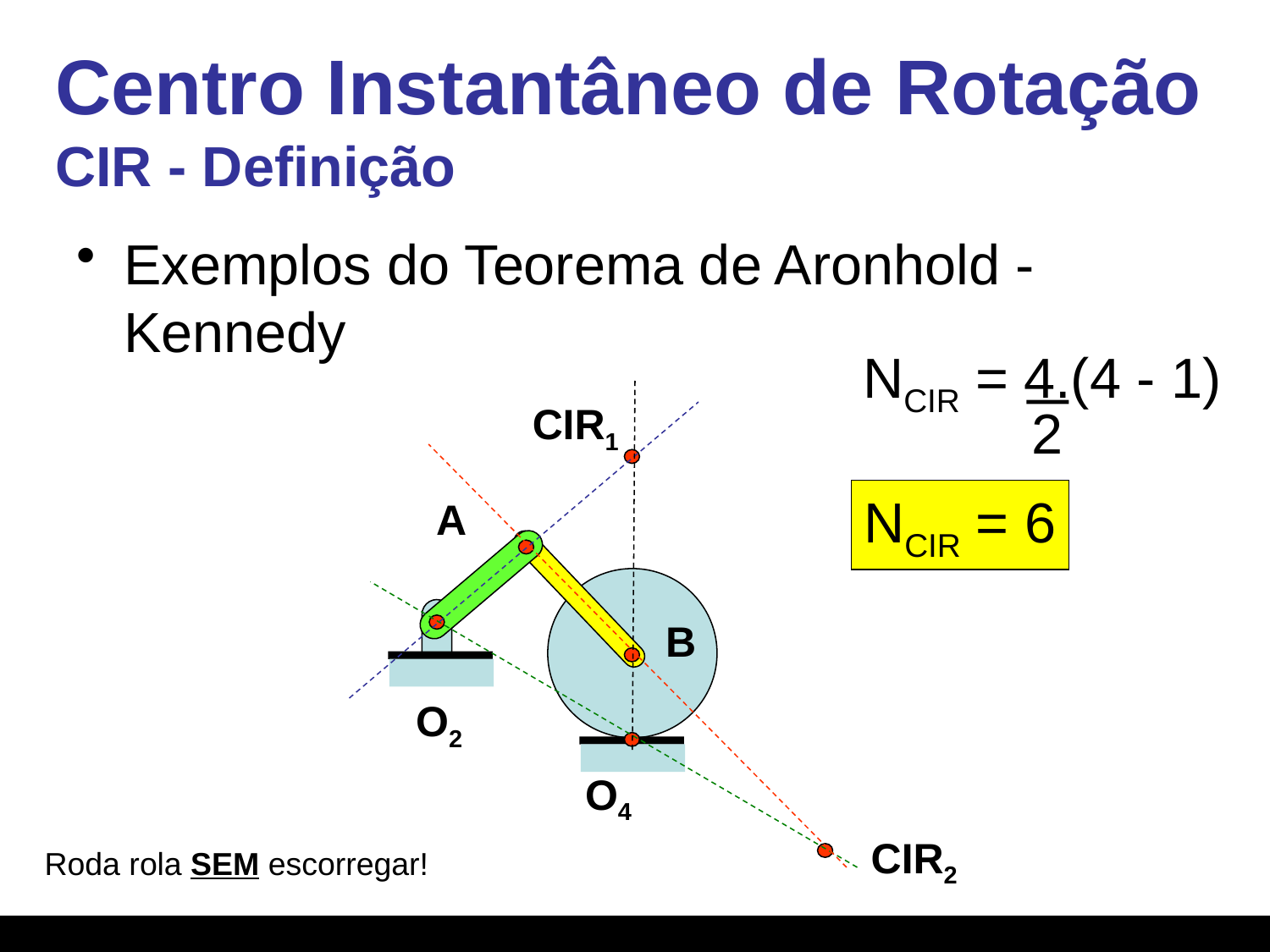

# Centro Instantâneo de Rotação CIR - Definição
Exemplos do Teorema de Aronhold - Kennedy

NCIR = 4.(4 - 1)
2

CIR1

CIR2

NCIR = 6
A

B

O2

O4
Roda rola SEM escorregar!